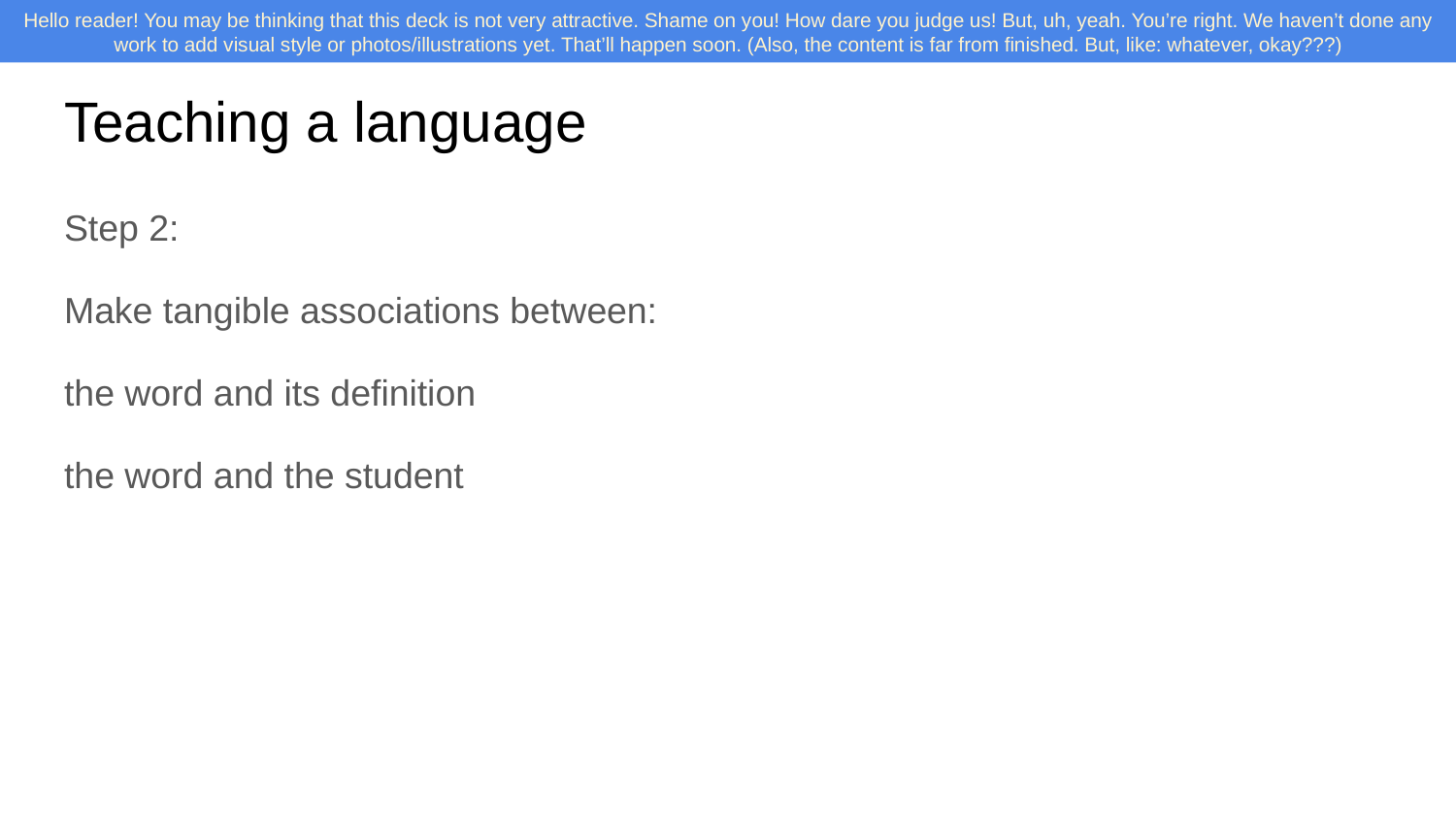

# Teaching a language
Step 2:
Make tangible associations between:
the word and its definition
the word and the student